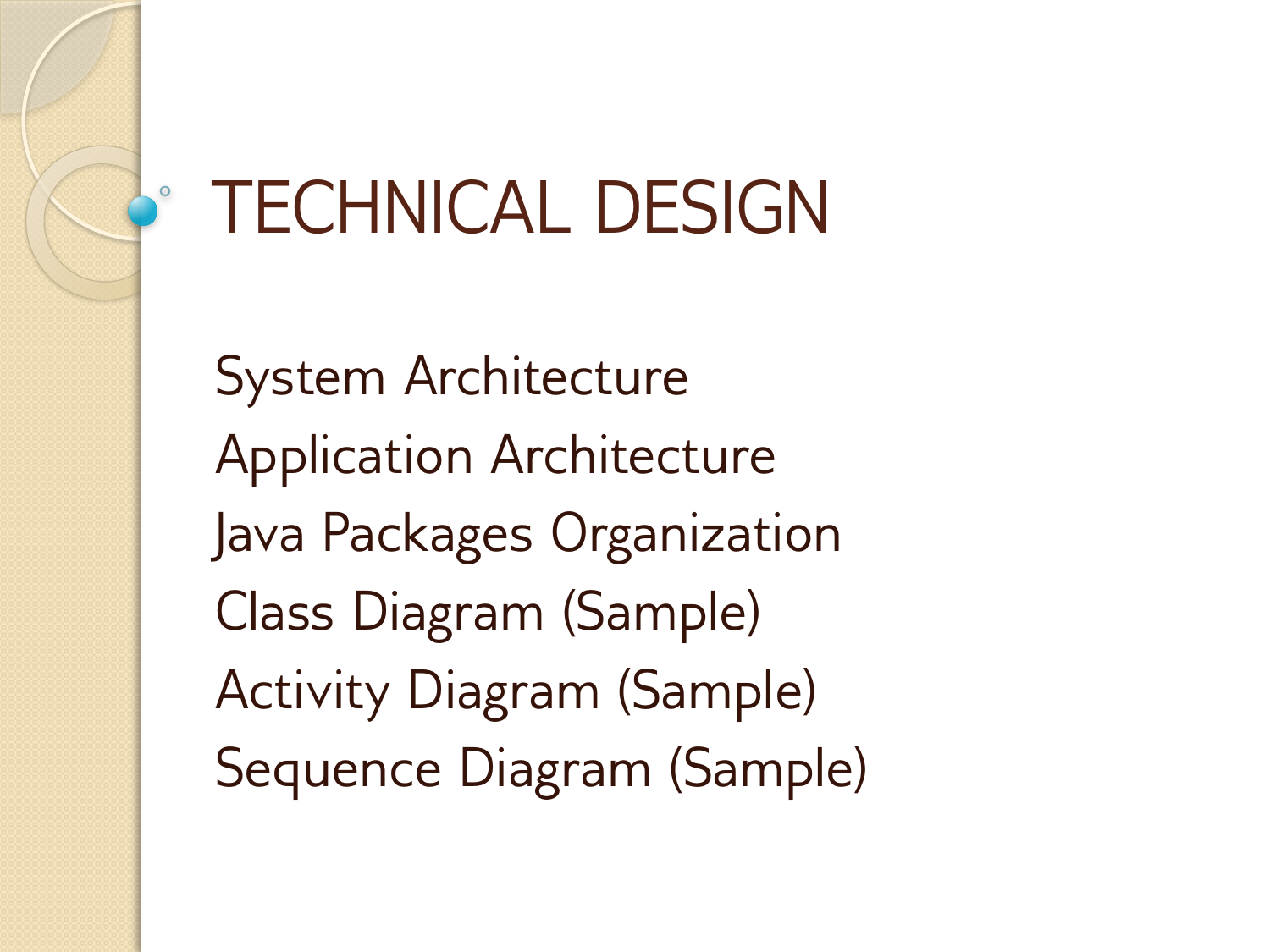

# TECHNICAL DESIGN
System Architecture
Application Architecture
Java Packages Organization
Class Diagram (Sample)
Activity Diagram (Sample)
Sequence Diagram (Sample)